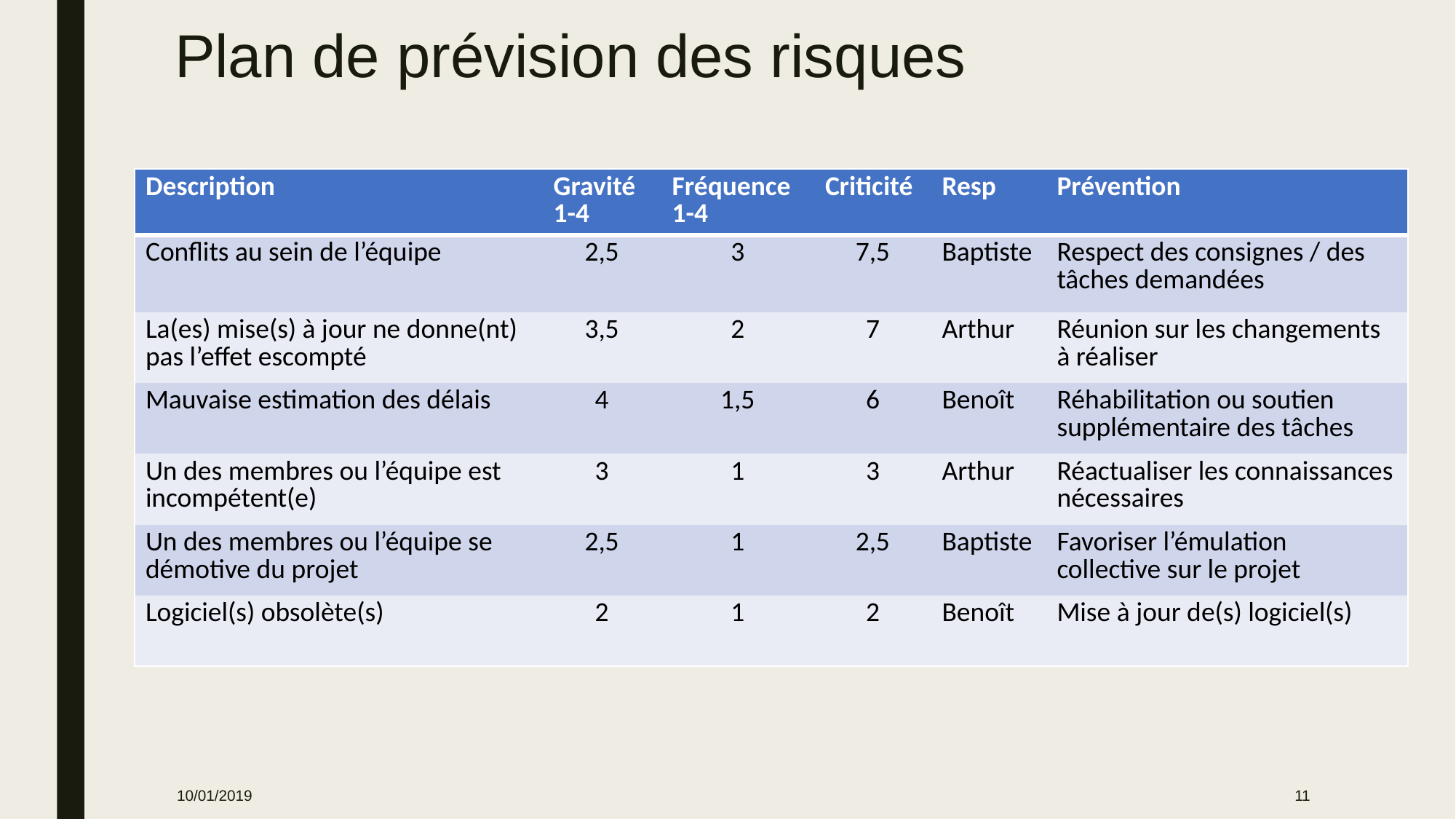

# Plan de prévision des risques
| Description | Gravité 1-4 | Fréquence 1-4 | Criticité | Resp | Prévention |
| --- | --- | --- | --- | --- | --- |
| Conflits au sein de l’équipe | 2,5 | 3 | 7,5 | Baptiste | Respect des consignes / des tâches demandées |
| La(es) mise(s) à jour ne donne(nt) pas l’effet escompté | 3,5 | 2 | 7 | Arthur | Réunion sur les changements à réaliser |
| Mauvaise estimation des délais | 4 | 1,5 | 6 | Benoît | Réhabilitation ou soutien supplémentaire des tâches |
| Un des membres ou l’équipe est incompétent(e) | 3 | 1 | 3 | Arthur | Réactualiser les connaissances nécessaires |
| Un des membres ou l’équipe se démotive du projet | 2,5 | 1 | 2,5 | Baptiste | Favoriser l’émulation collective sur le projet |
| Logiciel(s) obsolète(s) | 2 | 1 | 2 | Benoît | Mise à jour de(s) logiciel(s) |
10/01/2019
11